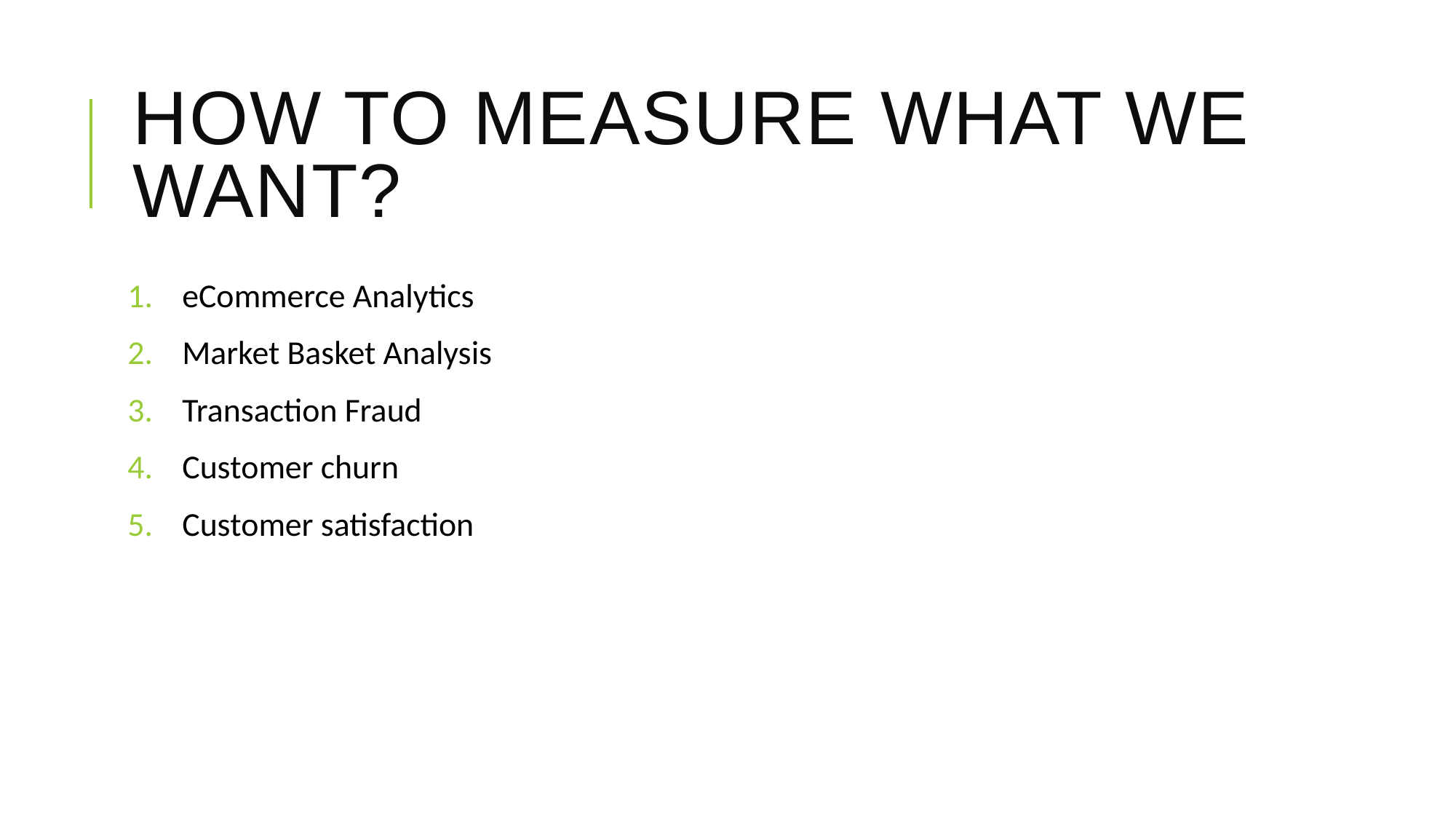

# How to measure what we want?
eCommerce Analytics
Market Basket Analysis
Transaction Fraud
Customer churn
Customer satisfaction